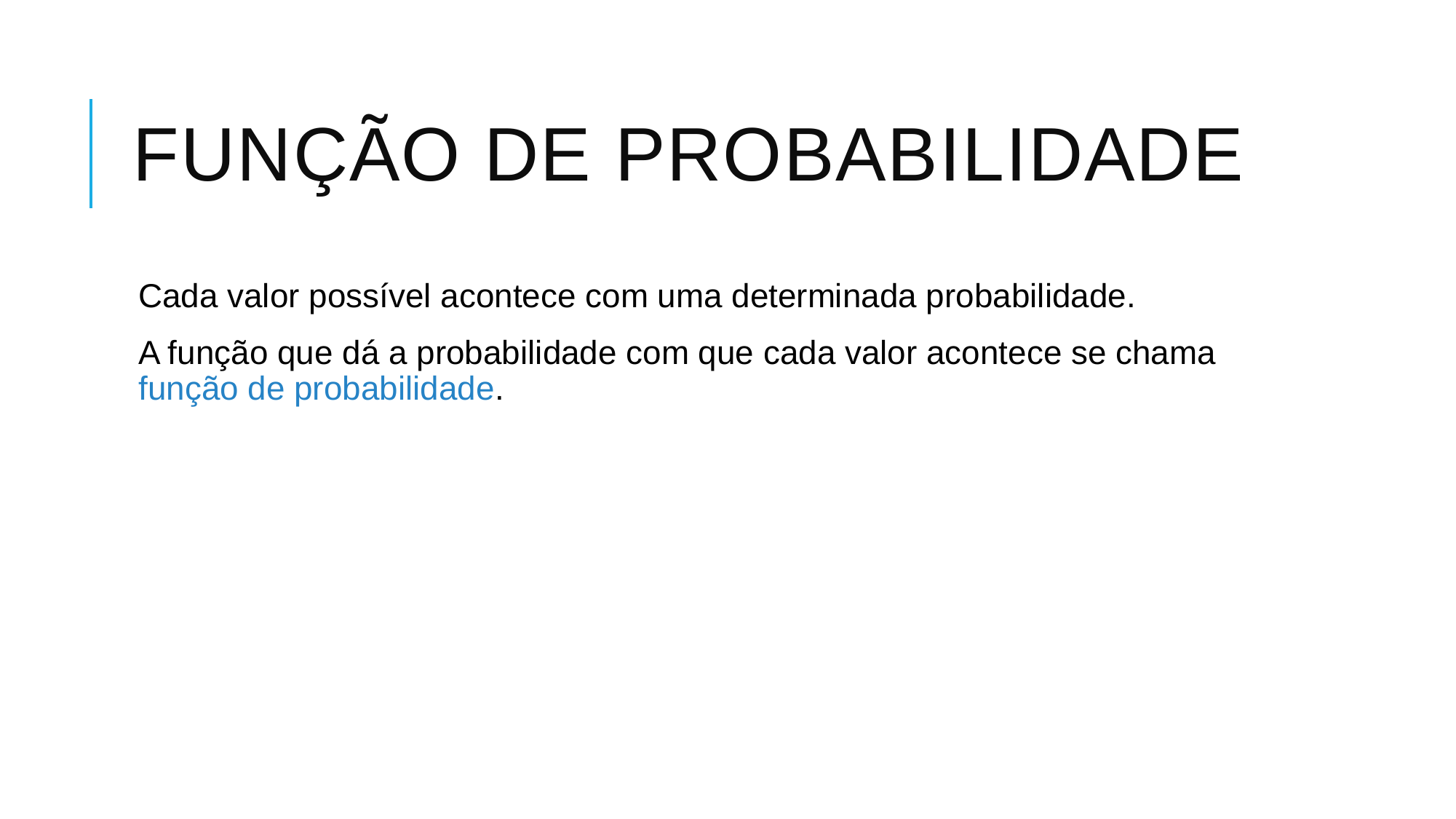

# Função de probabilidade
Cada valor possível acontece com uma determinada probabilidade.
A função que dá a probabilidade com que cada valor acontece se chama função de probabilidade.